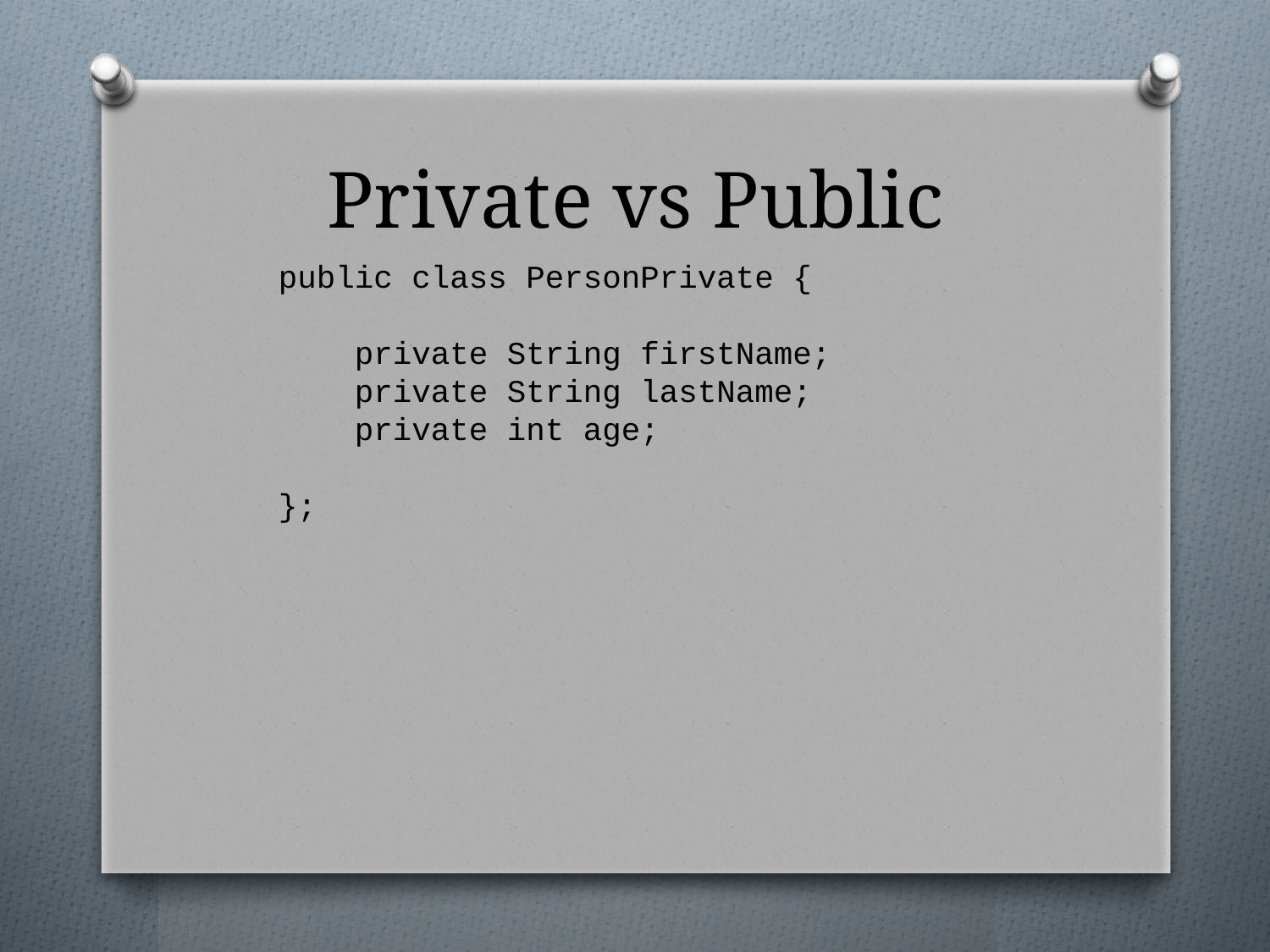

# Private vs Public
public class PersonPrivate {

    private String firstName;
    private String lastName;
    private int age;

};